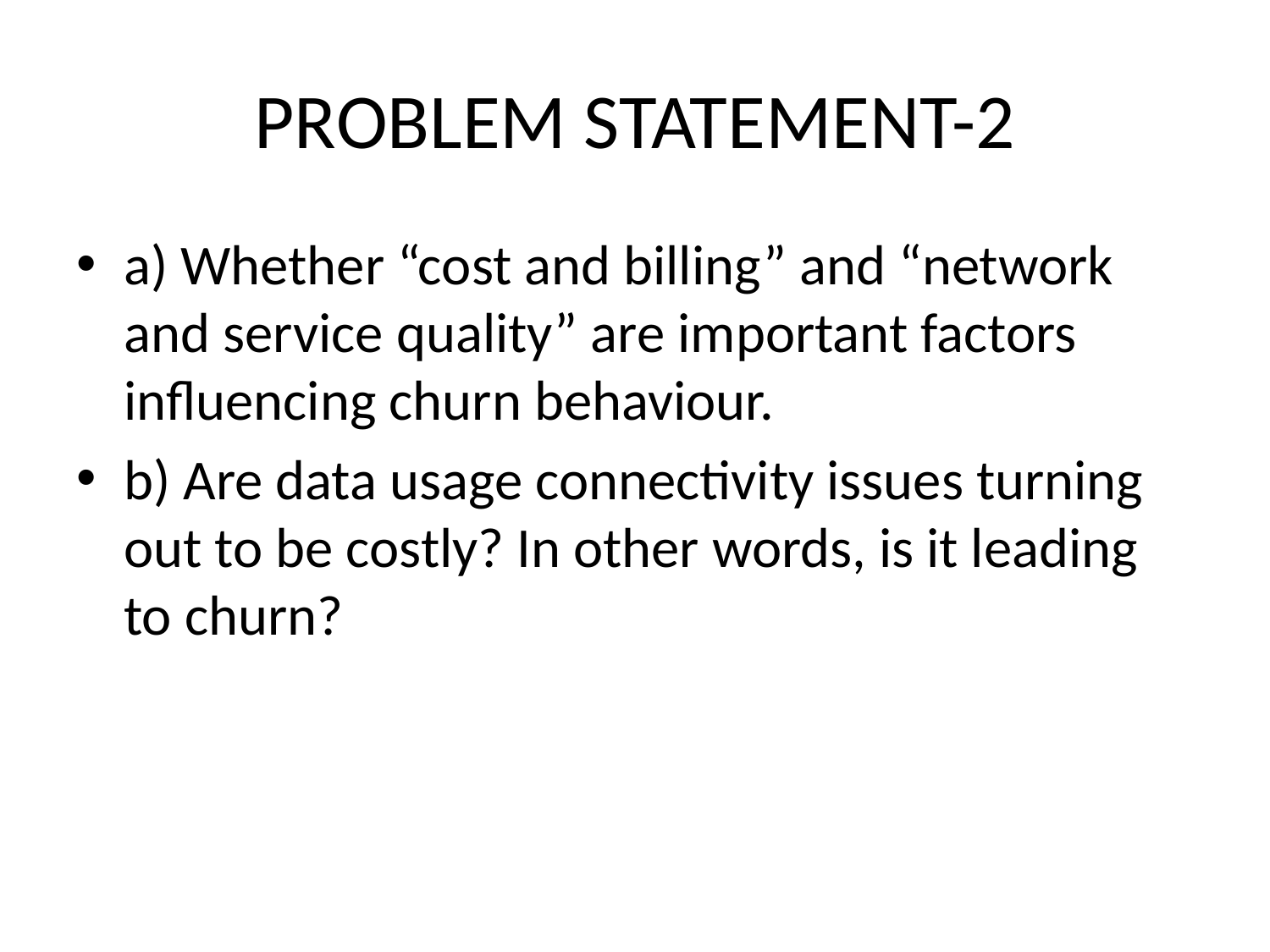

# PROBLEM STATEMENT-2
a) Whether “cost and billing” and “network and service quality” are important factors influencing churn behaviour.
b) Are data usage connectivity issues turning out to be costly? In other words, is it leading to churn?